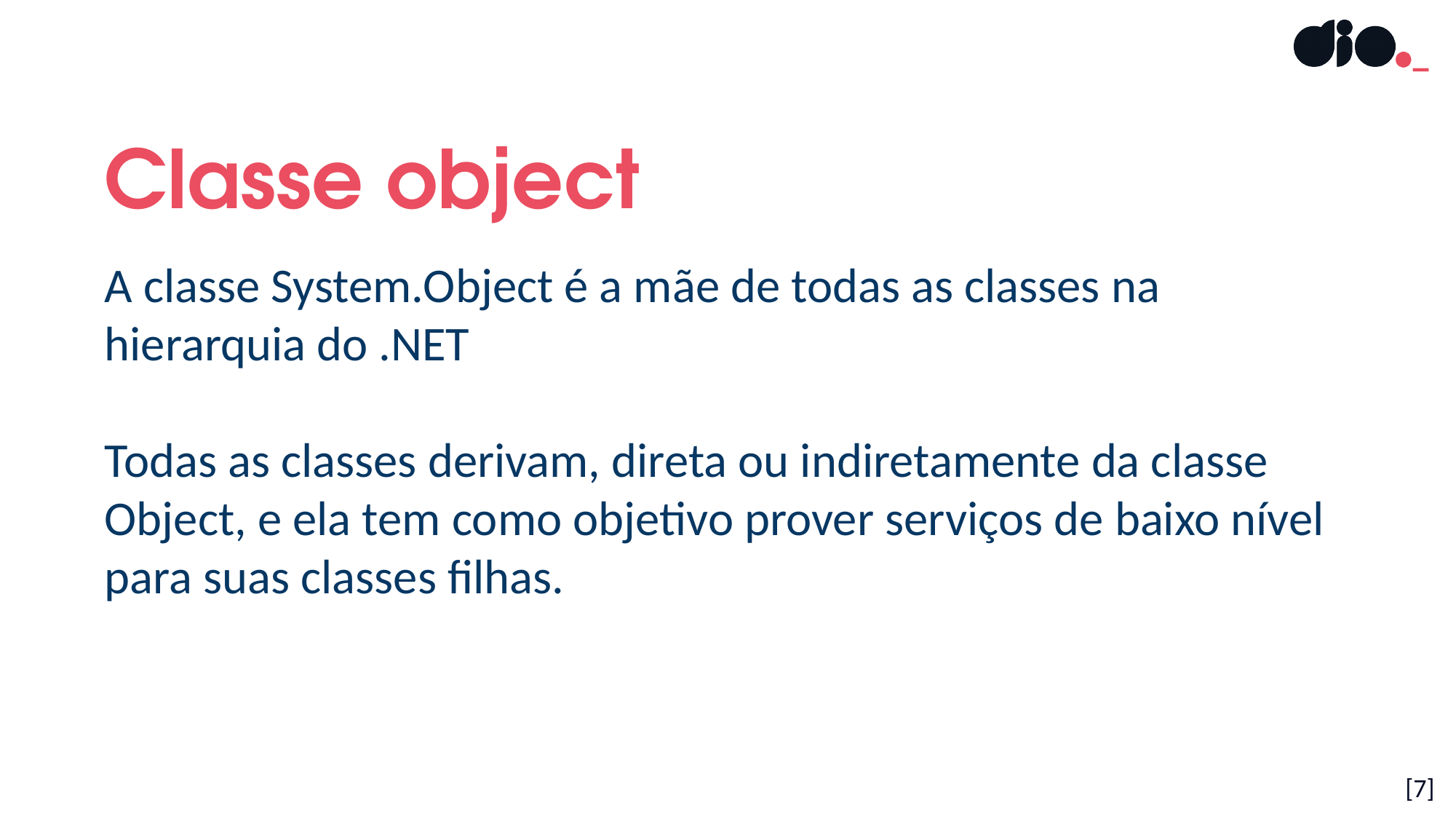

Classe object
A classe System.Object é a mãe de todas as classes na hierarquia do .NET

Todas as classes derivam, direta ou indiretamente da classe Object, e ela tem como objetivo prover serviços de baixo nível para suas classes filhas.

[7]